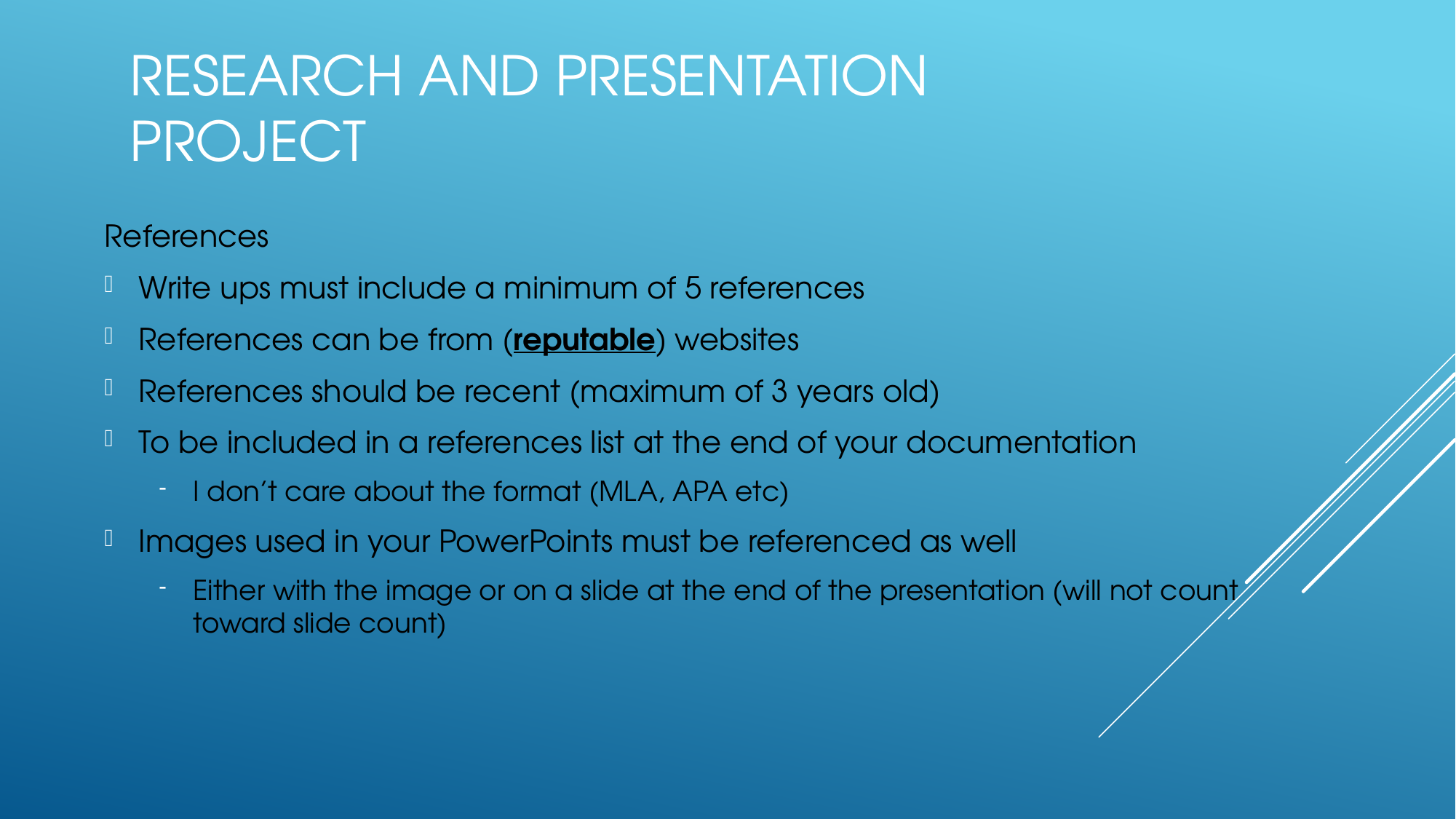

# Research and Presentation Project
References
Write ups must include a minimum of 5 references
References can be from (reputable) websites
References should be recent (maximum of 3 years old)
To be included in a references list at the end of your documentation
I don’t care about the format (MLA, APA etc)
Images used in your PowerPoints must be referenced as well
Either with the image or on a slide at the end of the presentation (will not count toward slide count)